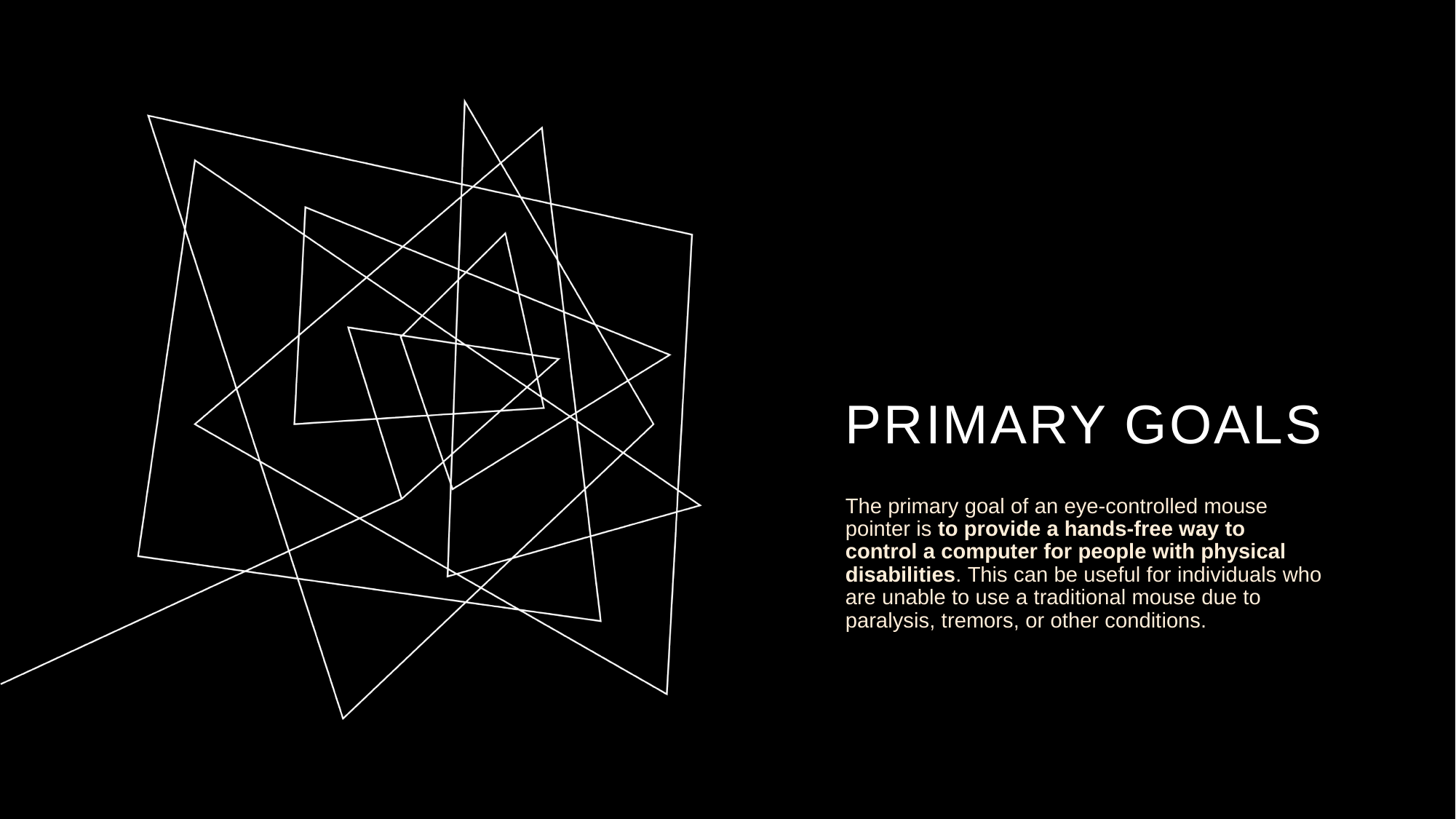

# PRIMARY GOALS
The primary goal of an eye-controlled mouse pointer is to provide a hands-free way to control a computer for people with physical disabilities. This can be useful for individuals who are unable to use a traditional mouse due to paralysis, tremors, or other conditions.